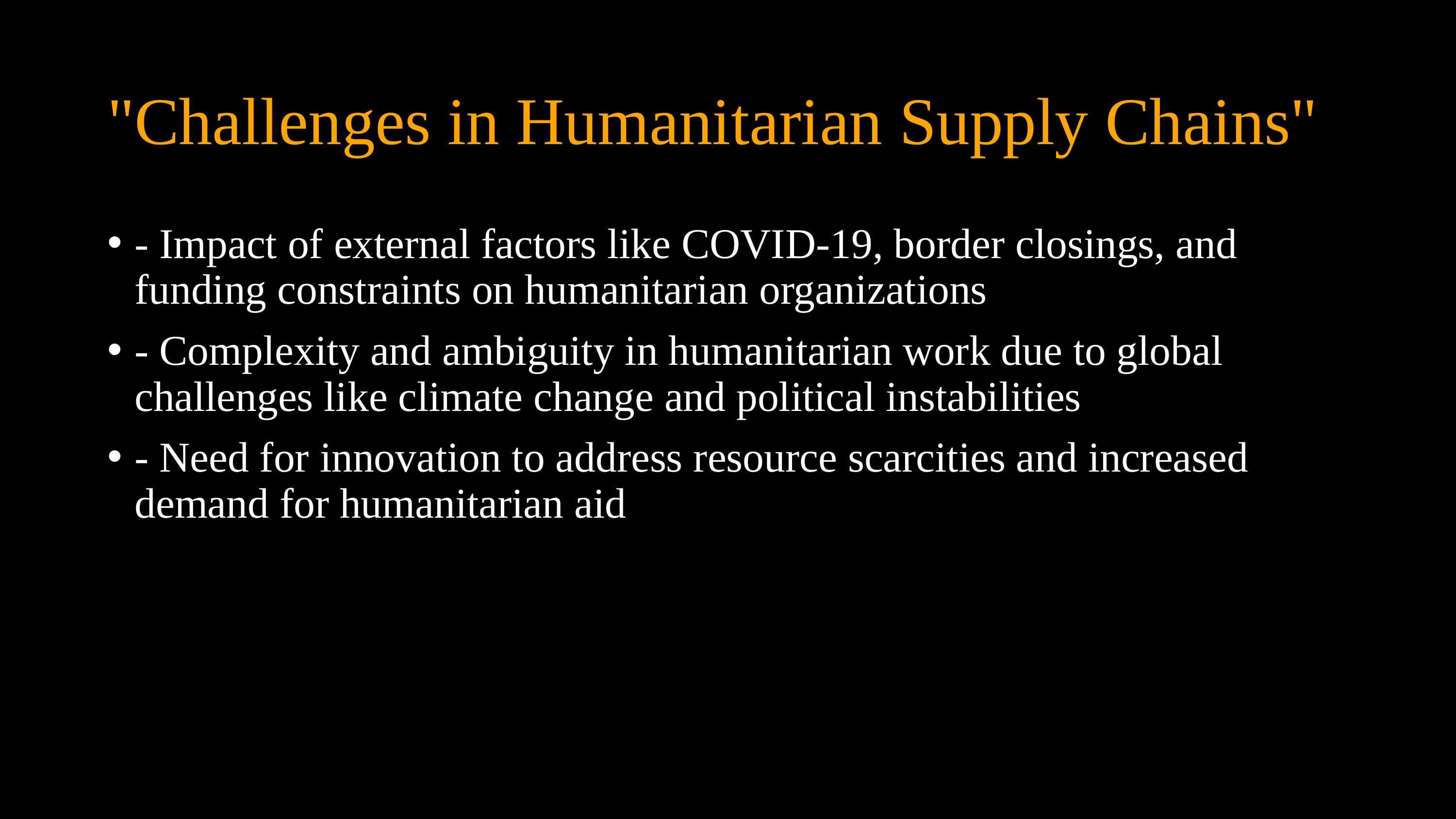

# "Challenges in Humanitarian Supply Chains"
- Impact of external factors like COVID-19, border closings, and funding constraints on humanitarian organizations
- Complexity and ambiguity in humanitarian work due to global challenges like climate change and political instabilities
- Need for innovation to address resource scarcities and increased demand for humanitarian aid